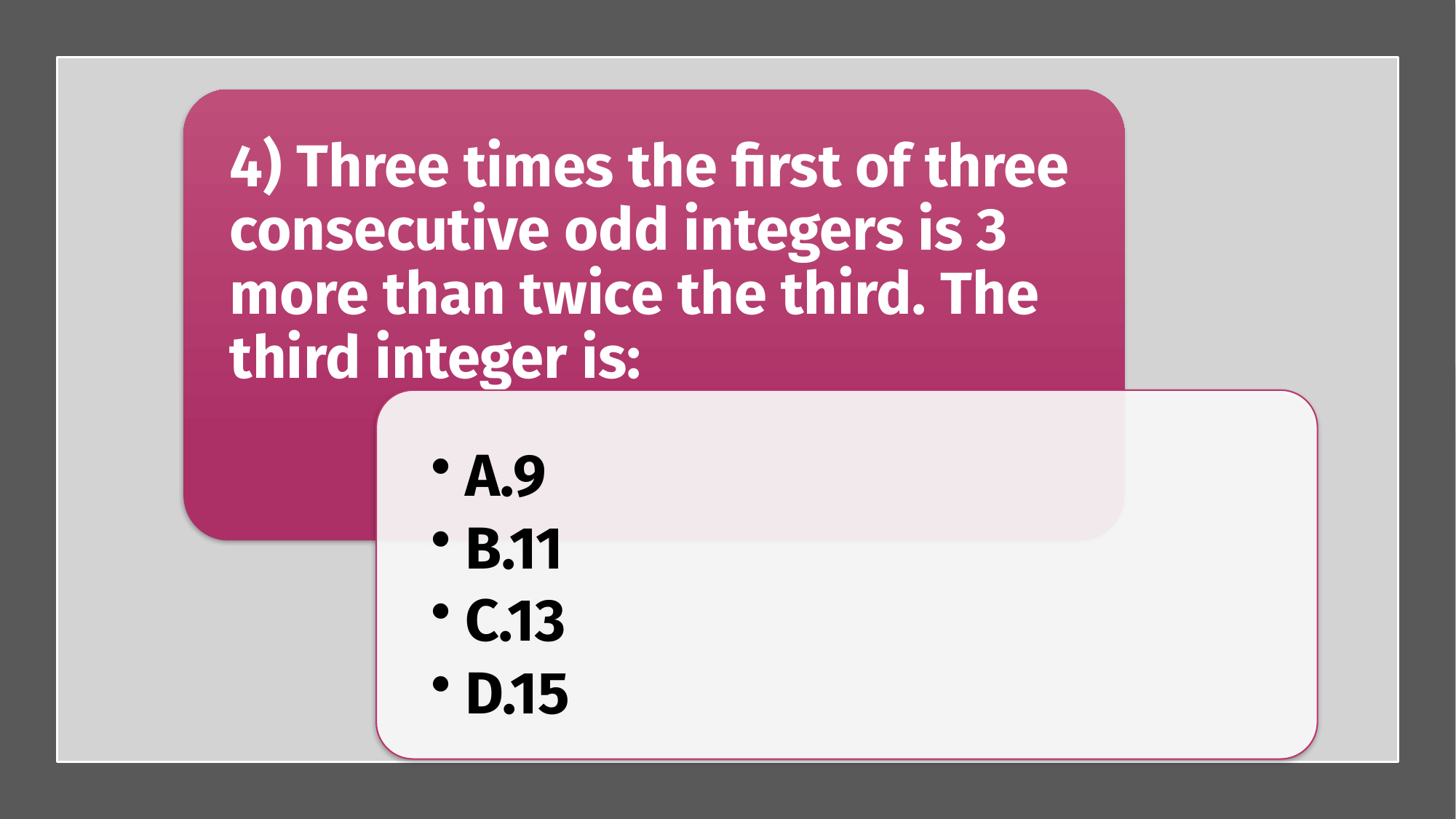

4) Three times the first of three consecutive odd integers is 3 more than twice the third. The third integer is:
A.9
B.11
C.13
D.15